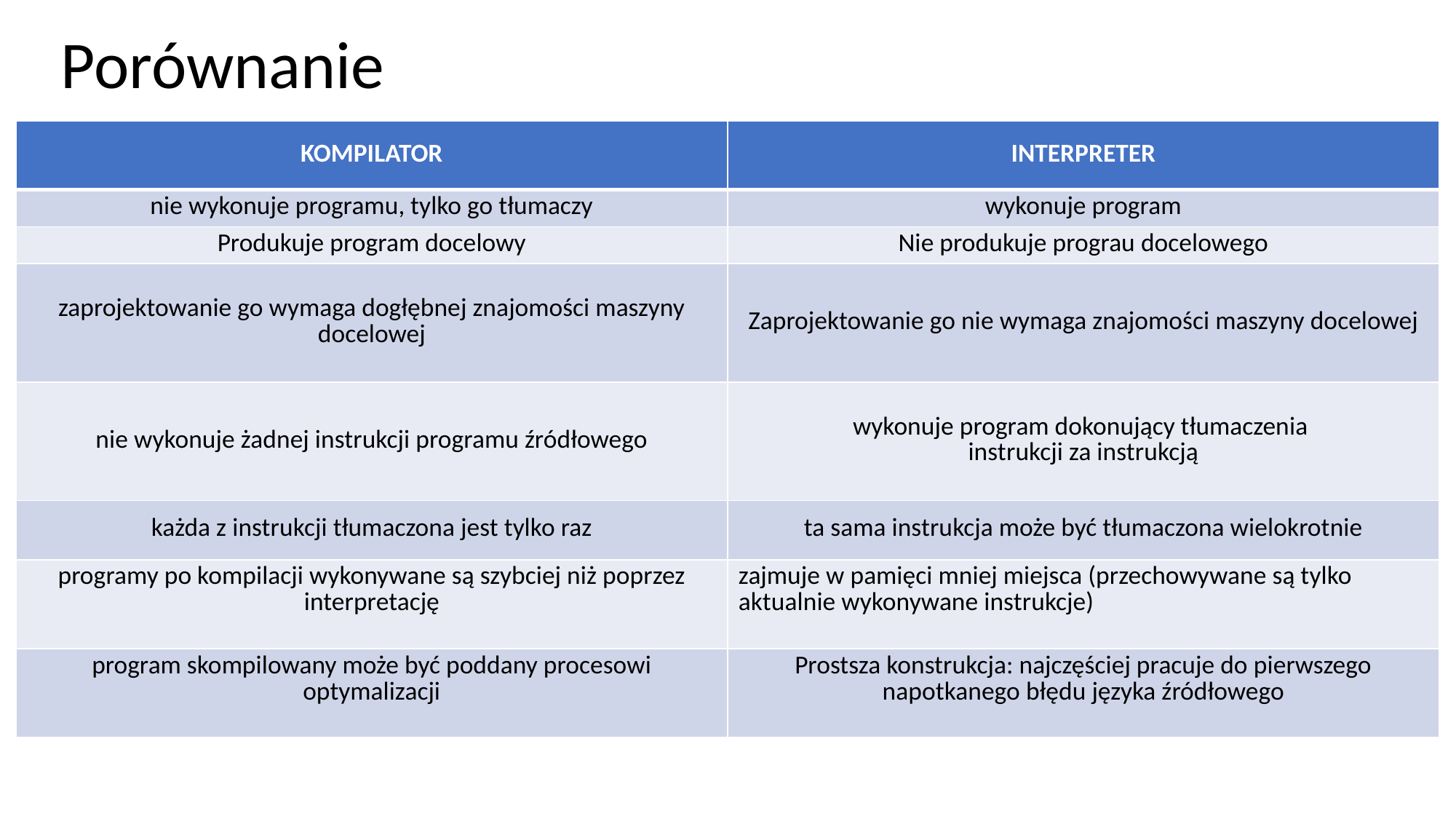

# Porównanie
| KOMPILATOR | INTERPRETER |
| --- | --- |
| nie wykonuje programu, tylko go tłumaczy | wykonuje program |
| Produkuje program docelowy | Nie produkuje prograu docelowego |
| zaprojektowanie go wymaga dogłębnej znajomości maszyny docelowej | Zaprojektowanie go nie wymaga znajomości maszyny docelowej |
| nie wykonuje żadnej instrukcji programu źródłowego | wykonuje program dokonujący tłumaczenia instrukcji za instrukcją |
| każda z instrukcji tłumaczona jest tylko raz | ta sama instrukcja może być tłumaczona wielokrotnie |
| programy po kompilacji wykonywane są szybciej niż poprzez interpretację | zajmuje w pamięci mniej miejsca (przechowywane są tylko aktualnie wykonywane instrukcje) |
| program skompilowany może być poddany procesowi optymalizacji | Prostsza konstrukcja: najczęściej pracuje do pierwszego napotkanego błędu języka źródłowego |